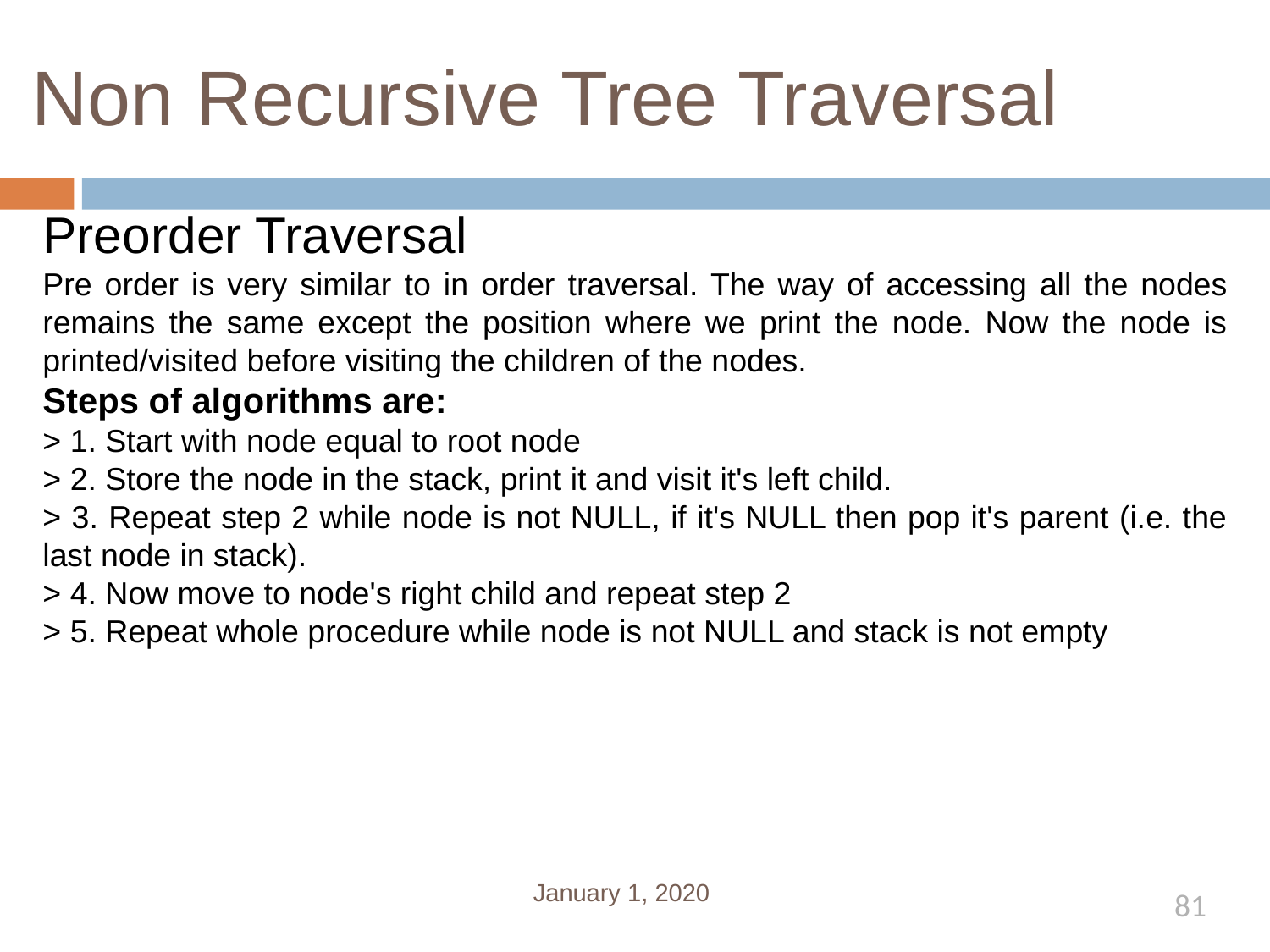

# Non Recursive Tree Traversal
Preorder Traversal
Pre order is very similar to in order traversal. The way of accessing all the nodes remains the same except the position where we print the node. Now the node is printed/visited before visiting the children of the nodes.
Steps of algorithms are:
> 1. Start with node equal to root node
> 2. Store the node in the stack, print it and visit it's left child.
> 3. Repeat step 2 while node is not NULL, if it's NULL then pop it's parent (i.e. the last node in stack).
> 4. Now move to node's right child and repeat step 2
> 5. Repeat whole procedure while node is not NULL and stack is not empty

January 1, 2020
81